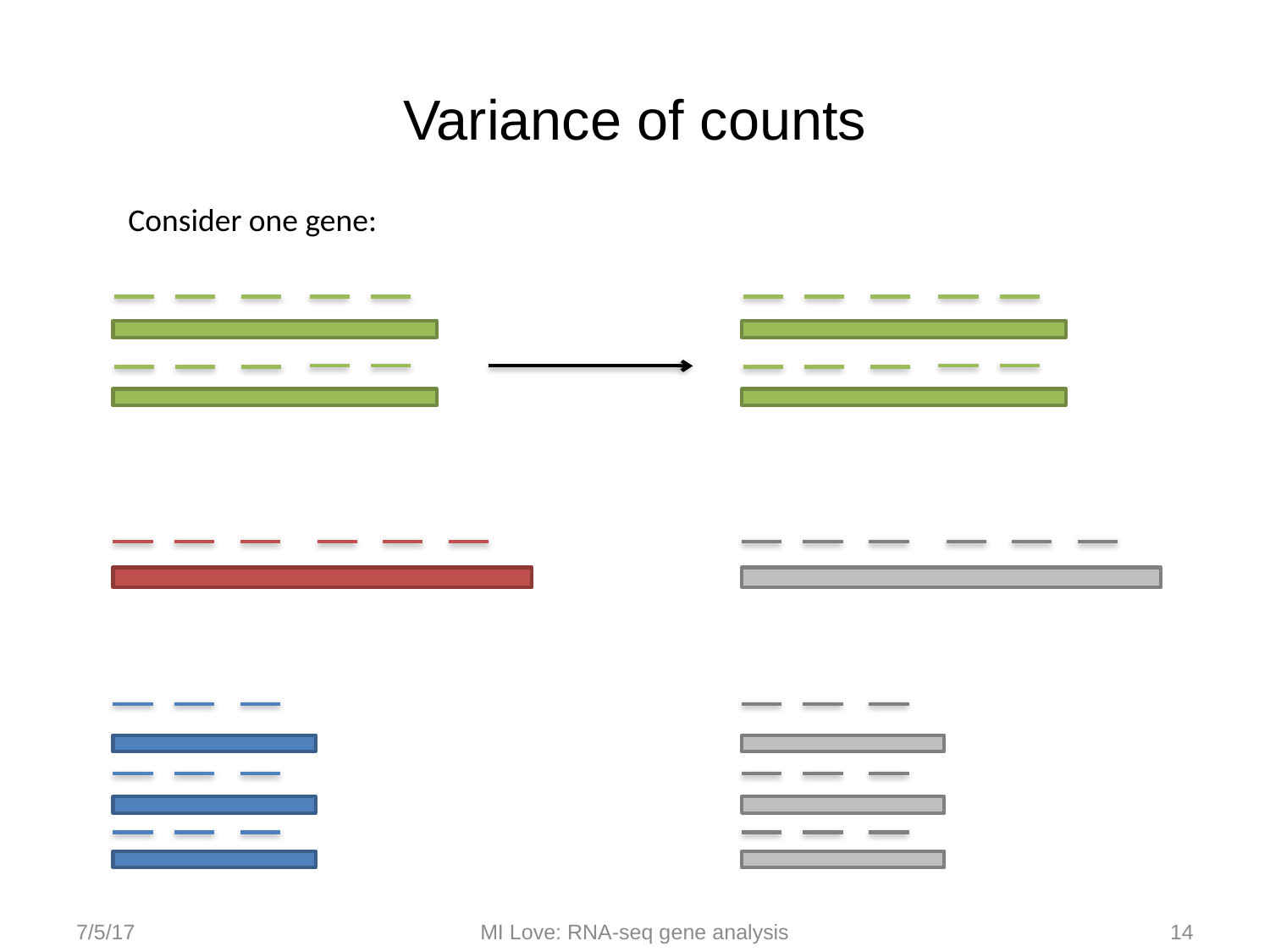

# Variance of counts
Consider one gene:

7/5/17
MI Love: RNA-seq gene analysis
14